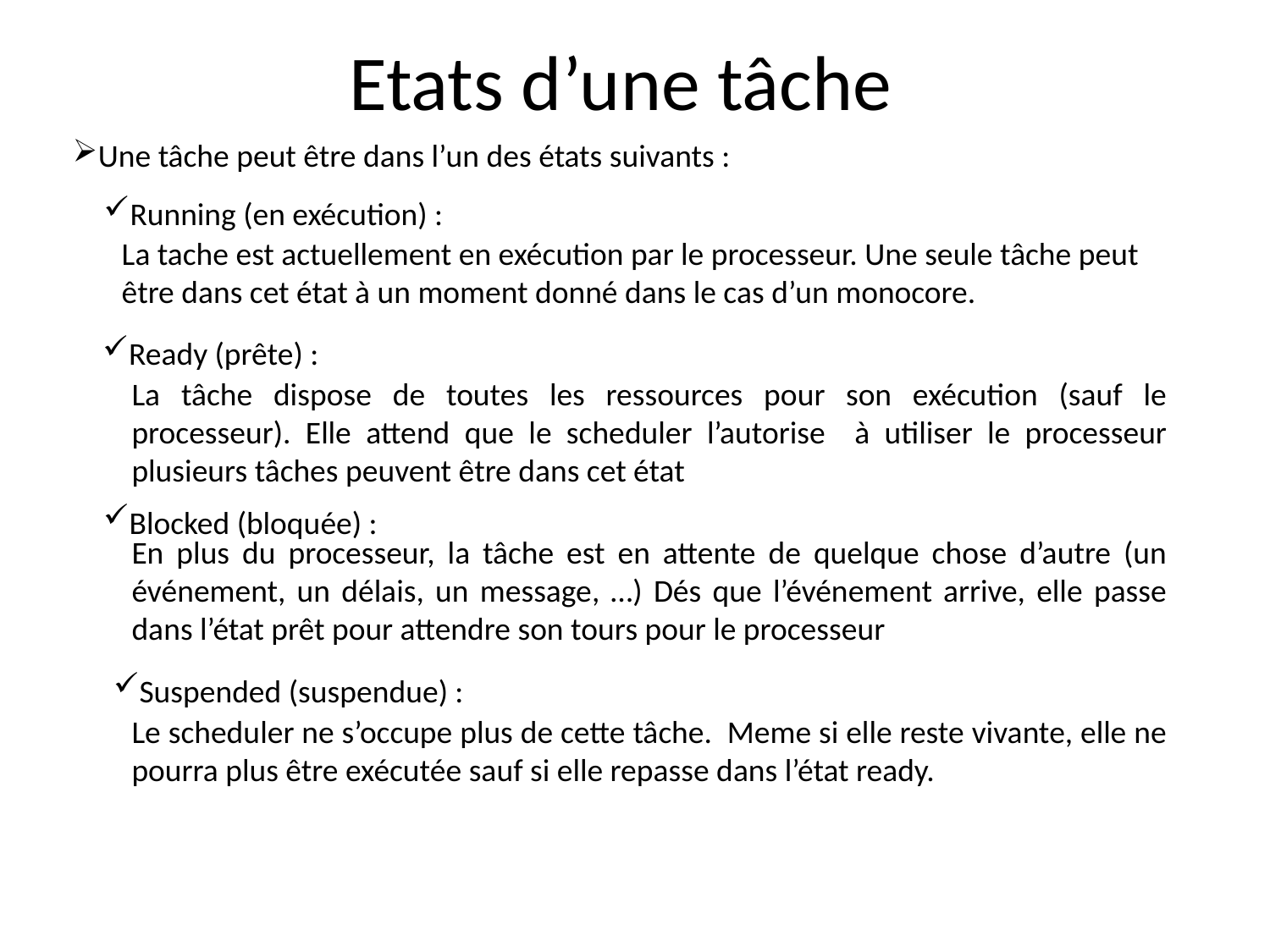

# Etats d’une tâche
Une tâche peut être dans l’un des états suivants :
Running (en exécution) :
La tache est actuellement en exécution par le processeur. Une seule tâche peut être dans cet état à un moment donné dans le cas d’un monocore.
Ready (prête) :
La tâche dispose de toutes les ressources pour son exécution (sauf le processeur). Elle attend que le scheduler l’autorise  à utiliser le processeur plusieurs tâches peuvent être dans cet état
Blocked (bloquée) :
En plus du processeur, la tâche est en attente de quelque chose d’autre (un événement, un délais, un message, …) Dés que l’événement arrive, elle passe dans l’état prêt pour attendre son tours pour le processeur
Suspended (suspendue) :
Le scheduler ne s’occupe plus de cette tâche.  Meme si elle reste vivante, elle ne pourra plus être exécutée sauf si elle repasse dans l’état ready.